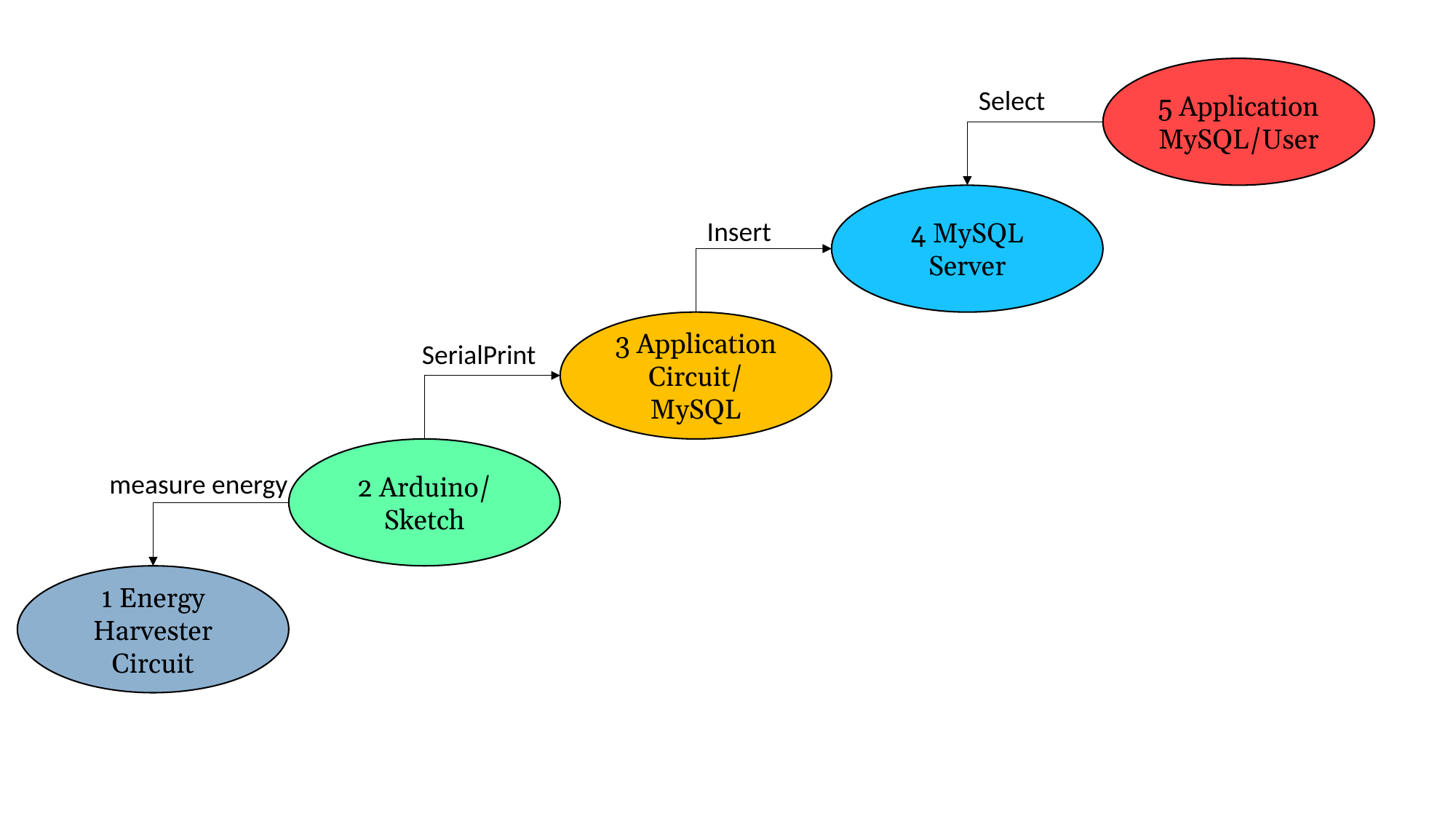

5 Application MySQL/User
Select
4 MySQL Server
Insert
3 Application Circuit/ MySQL
SerialPrint
2 Arduino/ Sketch

measure energy
1 Energy Harvester Circuit